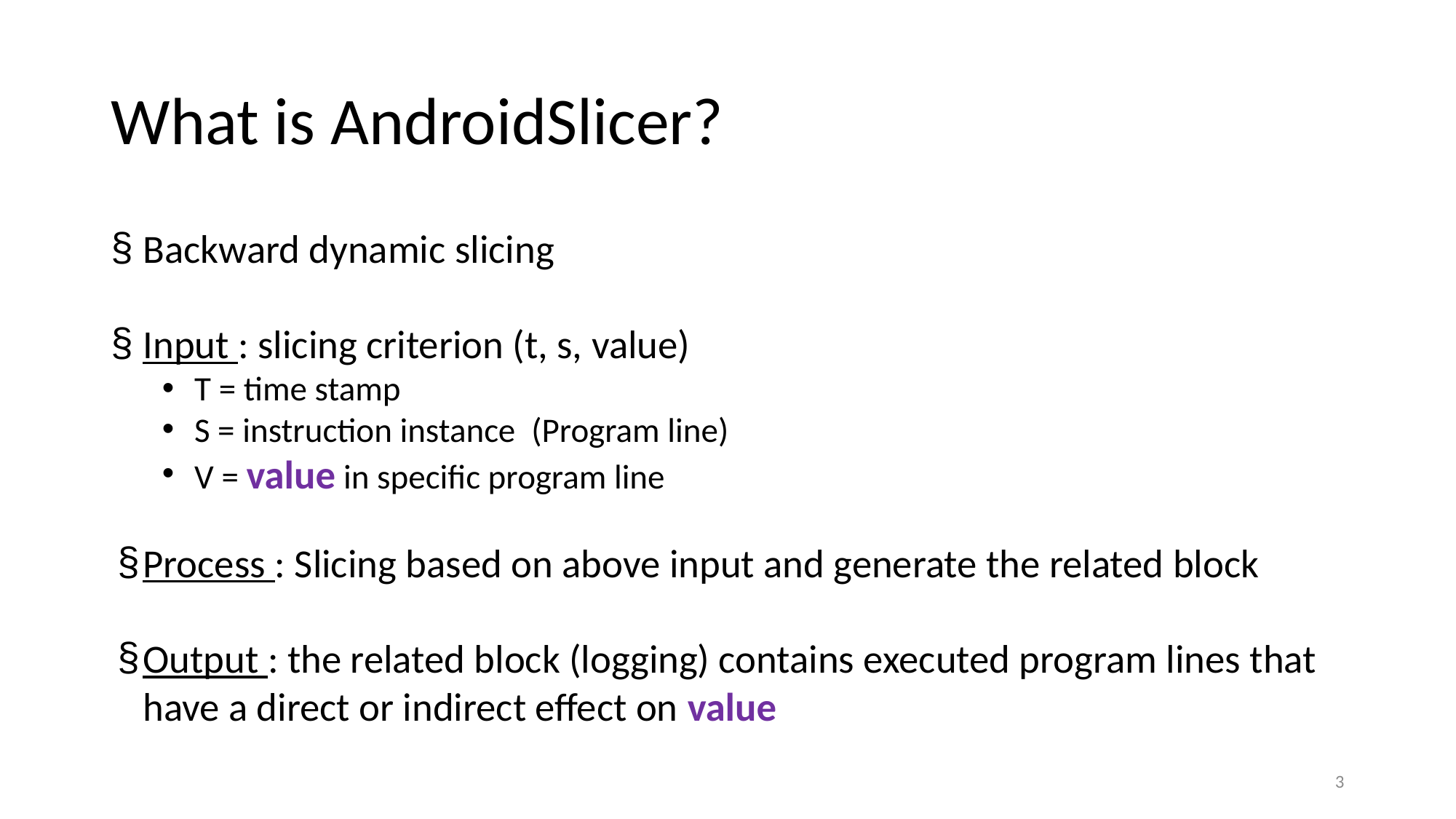

# What is AndroidSlicer?
Backward dynamic slicing

Input : slicing criterion (t, s, value)
T = time stamp
S = instruction instance  (Program line)
V = value in specific program line

Process : Slicing based on above input and generate the related block

Output : the related block (logging) contains executed program lines that have a direct or indirect effect on value

3